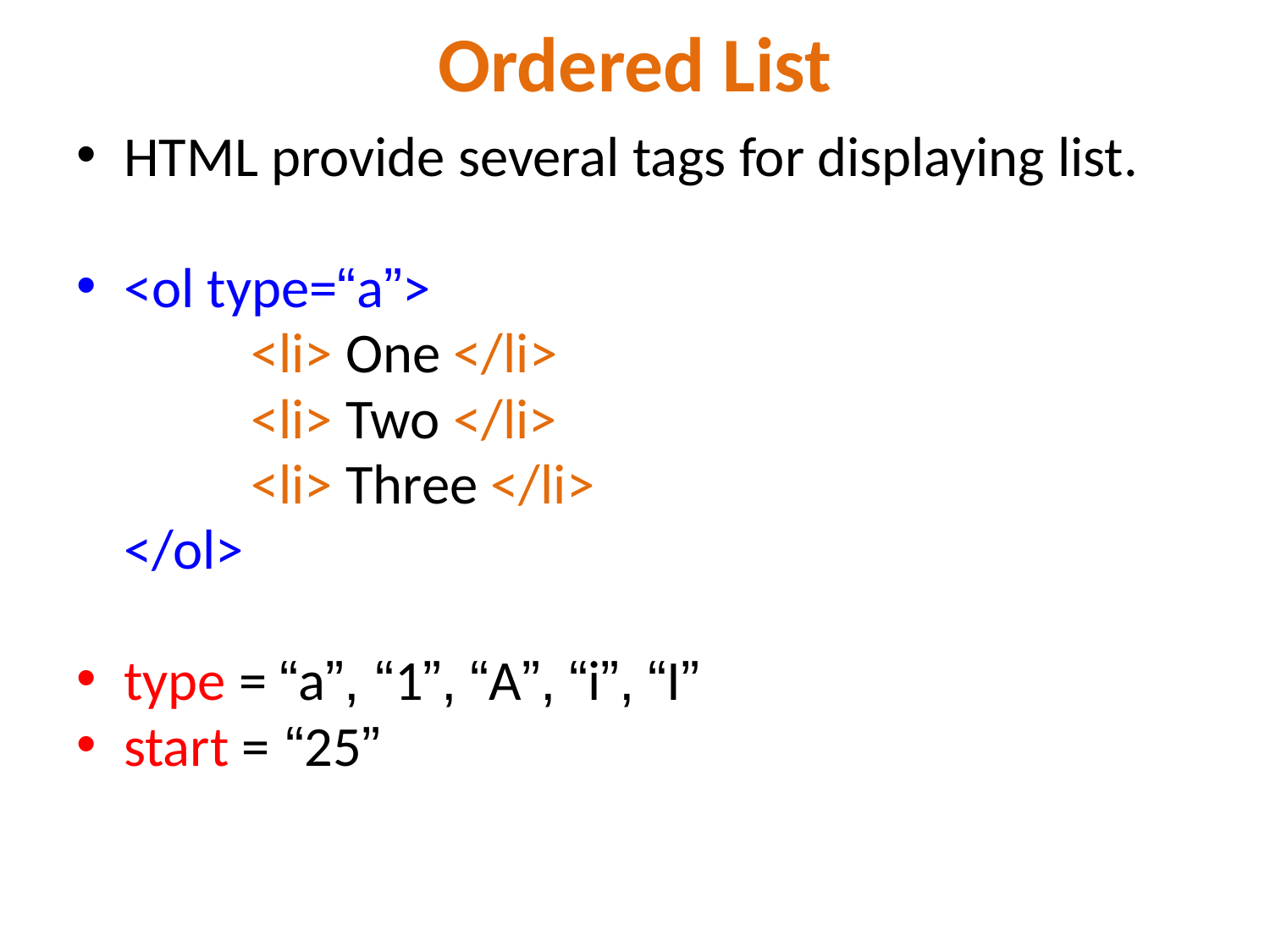

# Ordered List
HTML provide several tags for displaying list.

<ol type=“a”>
		<li> One </li>
		<li> Two </li>
		<li> Three </li>
	</ol>

type = “a”, “1”, “A”, “i”, “I”
start = “25”